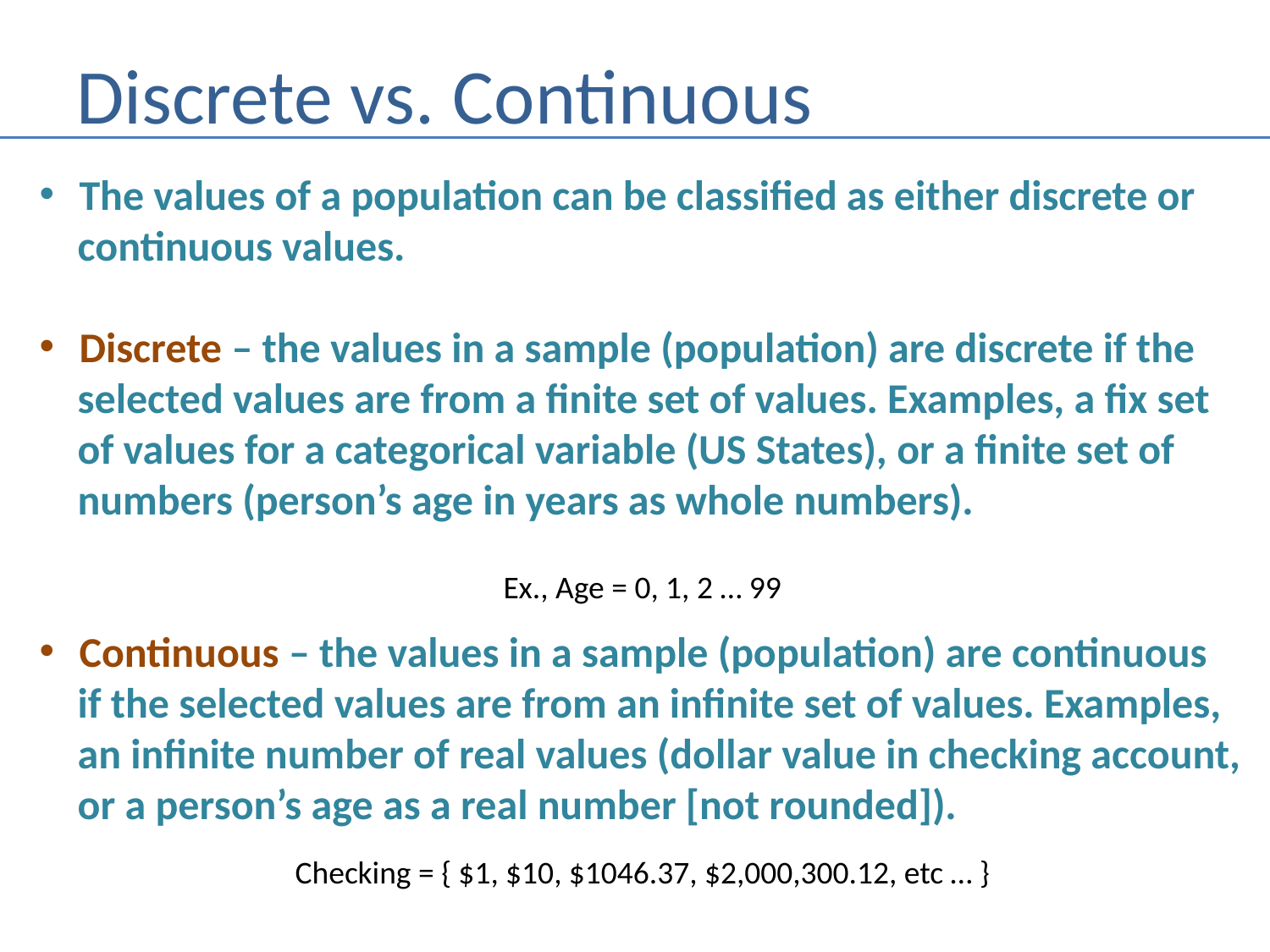

# Discrete vs. Continuous
The values of a population can be classified as either discrete or
    continuous values.

Discrete – the values in a sample (population) are discrete if the
    selected values are from a finite set of values. Examples, a fix set
    of values for a categorical variable (US States), or a finite set of
    numbers (person’s age in years as whole numbers).

Continuous – the values in a sample (population) are continuous
    if the selected values are from an infinite set of values. Examples,
    an infinite number of real values (dollar value in checking account,
    or a person’s age as a real number [not rounded]).
Ex., Age = 0, 1, 2 … 99
Checking = { $1, $10, $1046.37, $2,000,300.12, etc … }